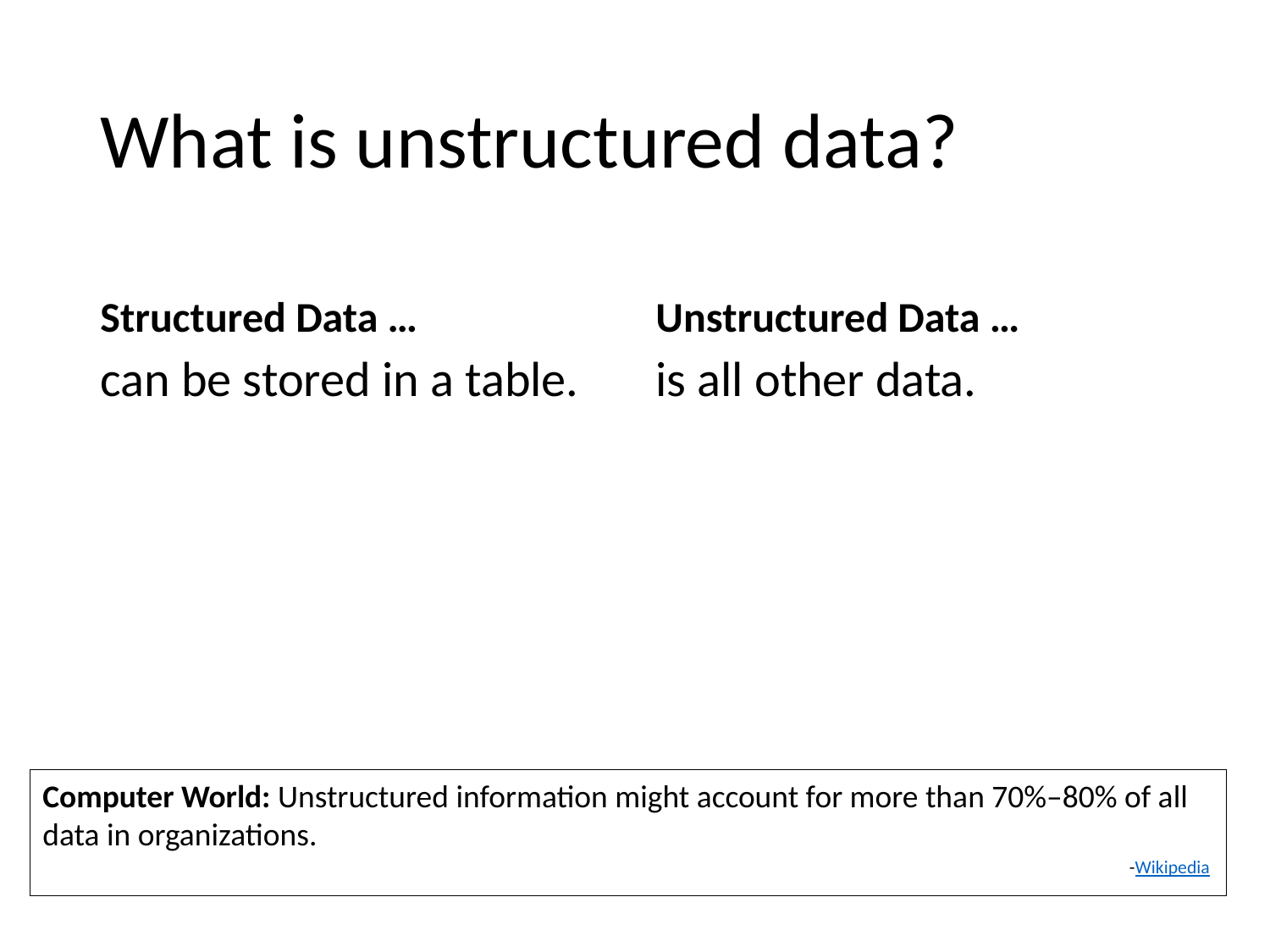

# What is unstructured data?
Structured Data …
Unstructured Data …
can be stored in a table.
is all other data.
Computer World: Unstructured information might account for more than 70%–80% of all data in organizations.
-Wikipedia